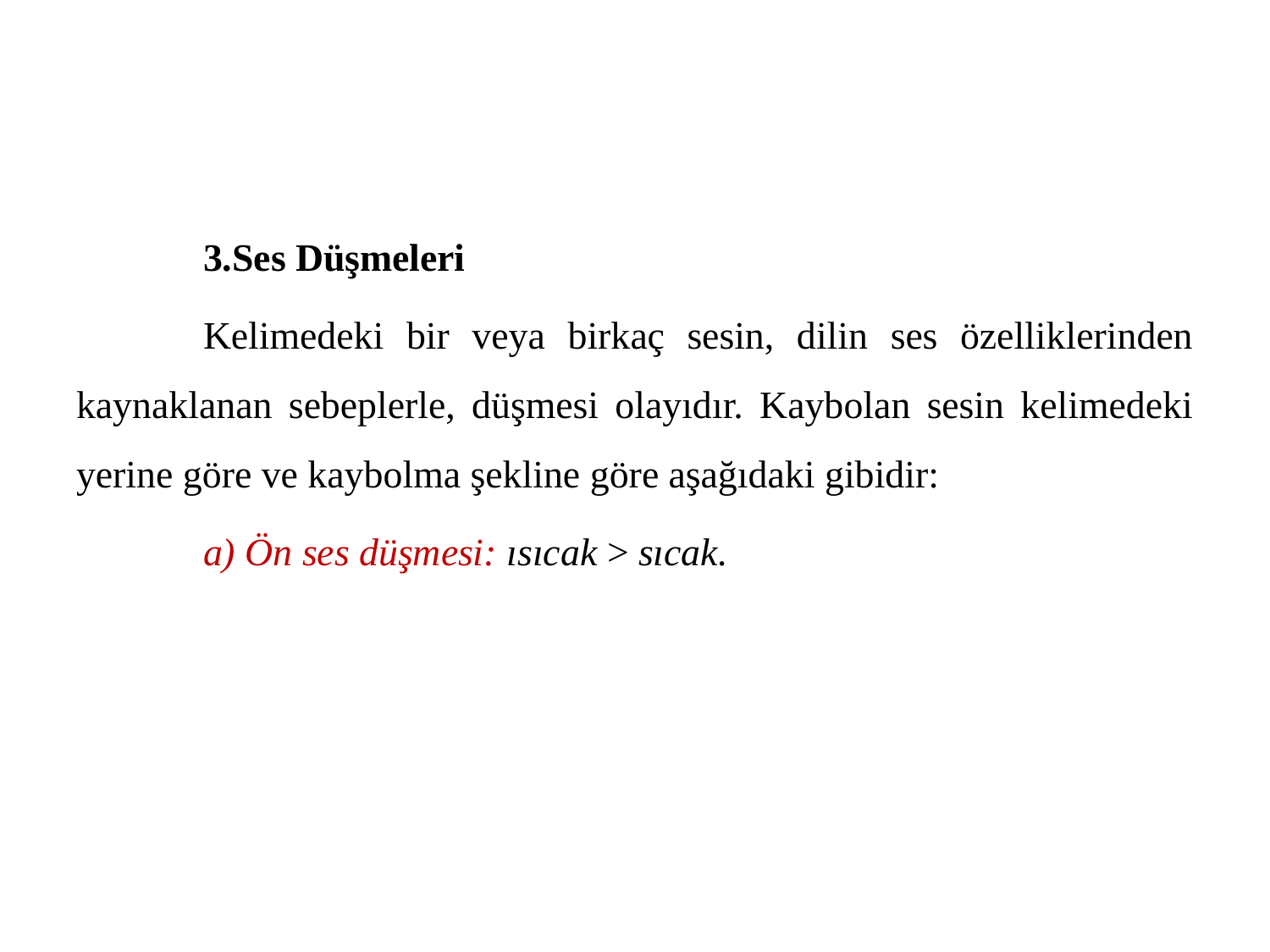

3.Ses Düşmeleri
	Kelimedeki bir veya birkaç sesin, dilin ses özelliklerinden kaynaklanan sebeplerle, düşmesi olayıdır. Kaybolan sesin kelimedeki yerine göre ve kaybolma şekline göre aşağıdaki gibidir:
	a) Ön ses düşmesi: ısıcak > sıcak.